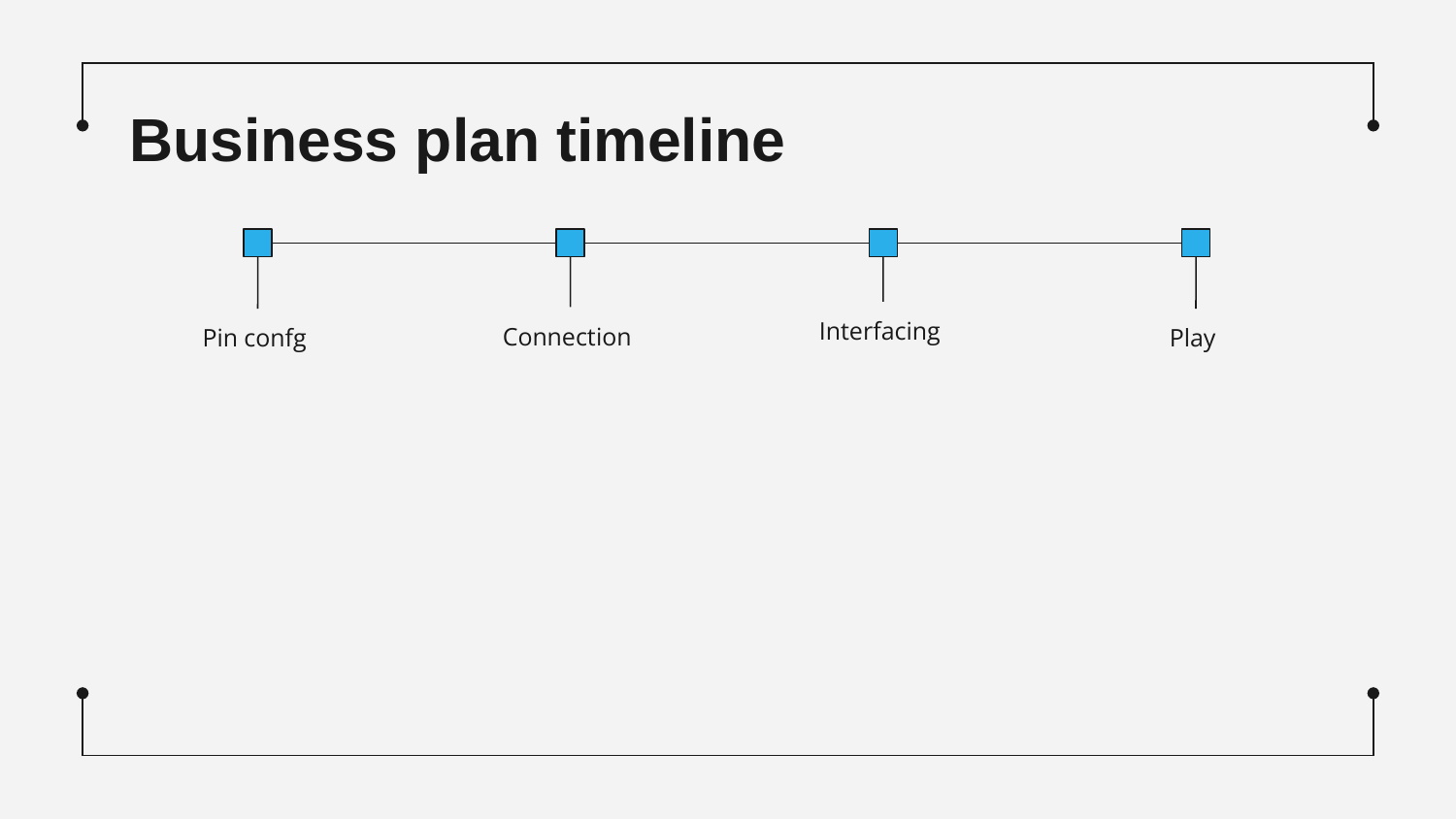

# Business plan timeline

Interfacing
Connection
Pin confg
Play